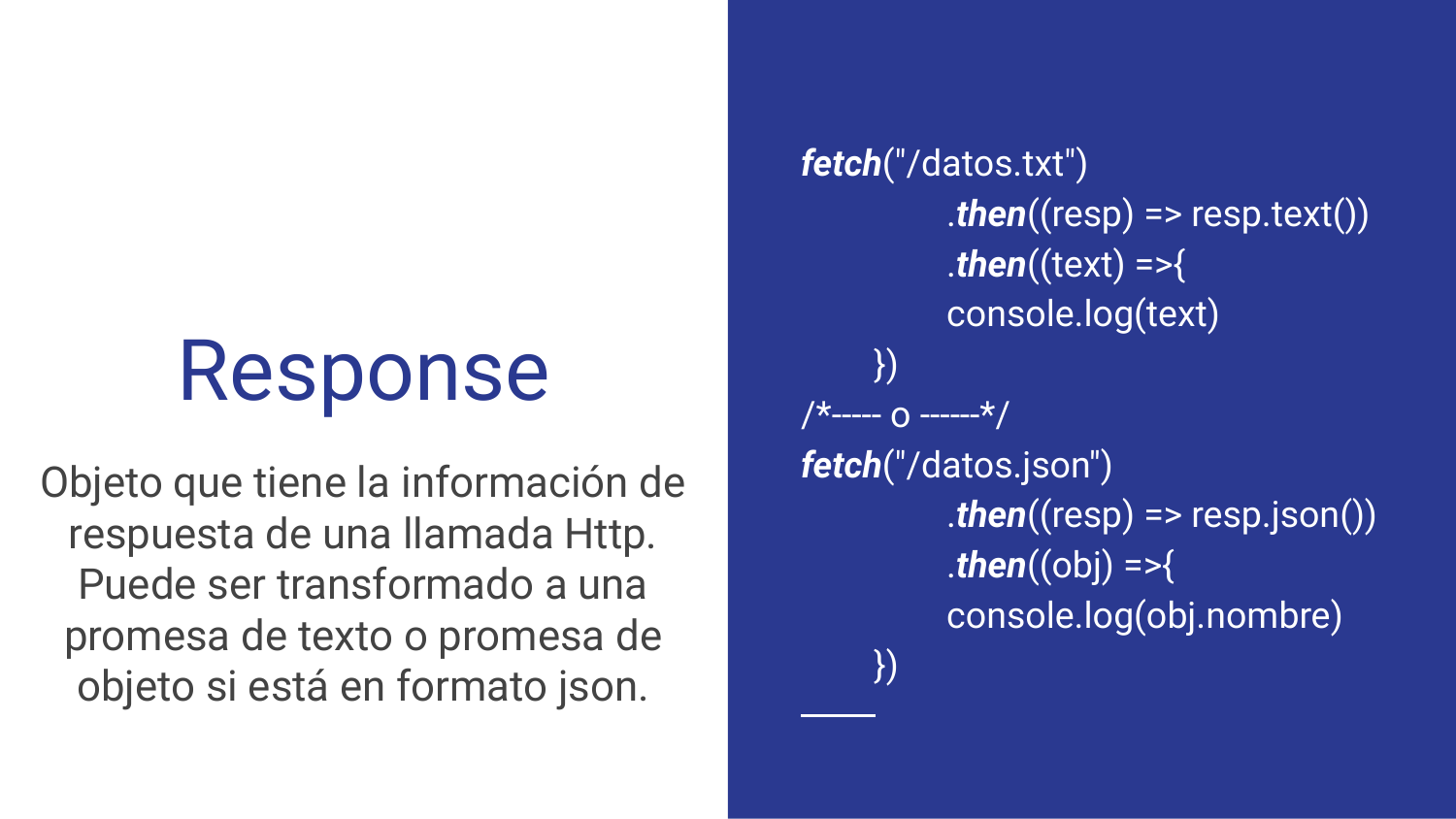

fetch("/datos.txt")
	.then((resp) => resp.text())
	.then((text) =>{
	console.log(text)
})
/*----- o ------*/
fetch("/datos.json")
	.then((resp) => resp.json())
	.then((obj) =>{
	console.log(obj.nombre)
})
# Response
Objeto que tiene la información de respuesta de una llamada Http.
Puede ser transformado a una promesa de texto o promesa de objeto si está en formato json.